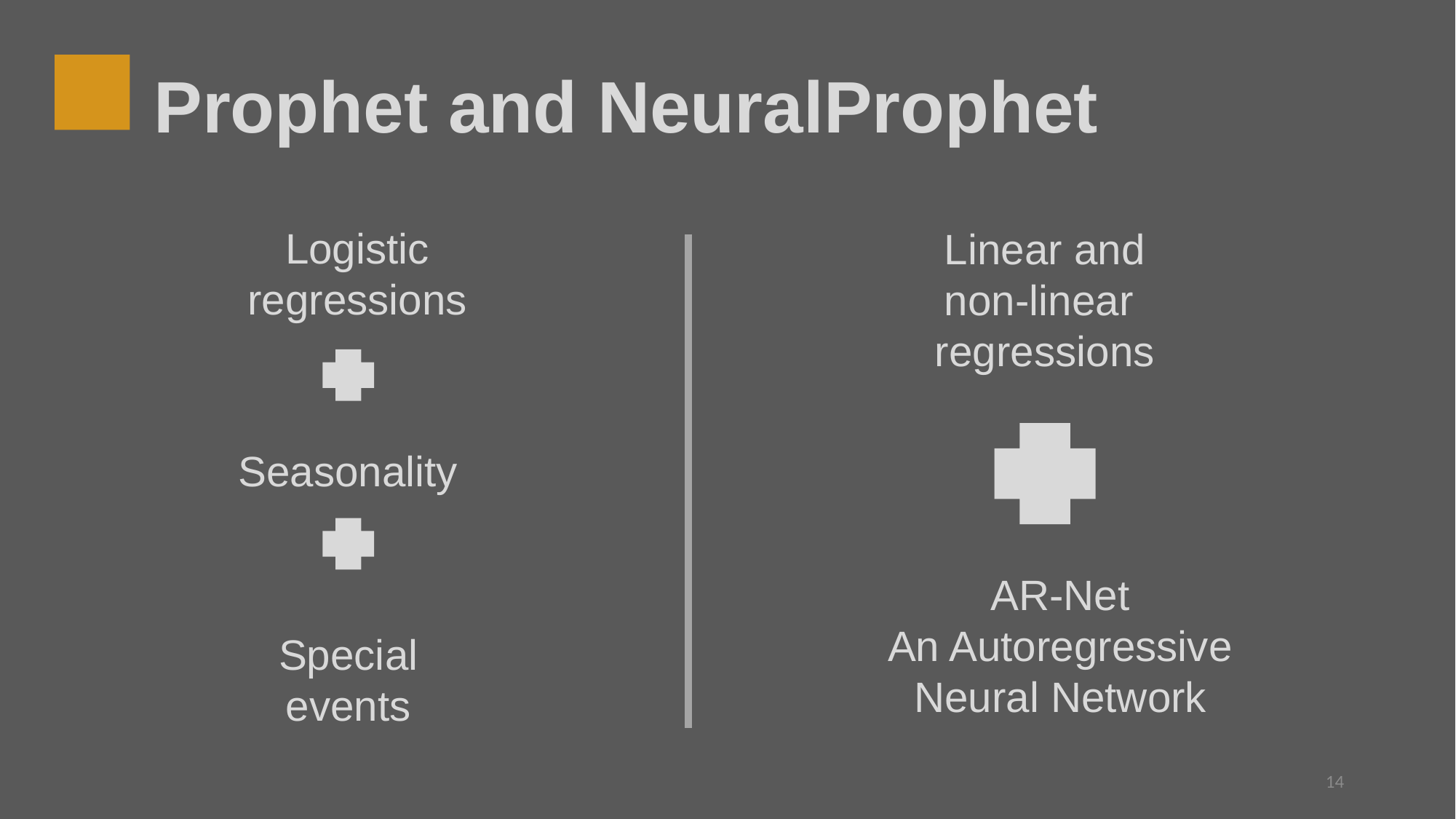

Prophet and NeuralProphet
Logistic regressions
Linear and
non-linear
regressions

Seasonality

AR-Net
An Autoregressive Neural Network
Special events
14